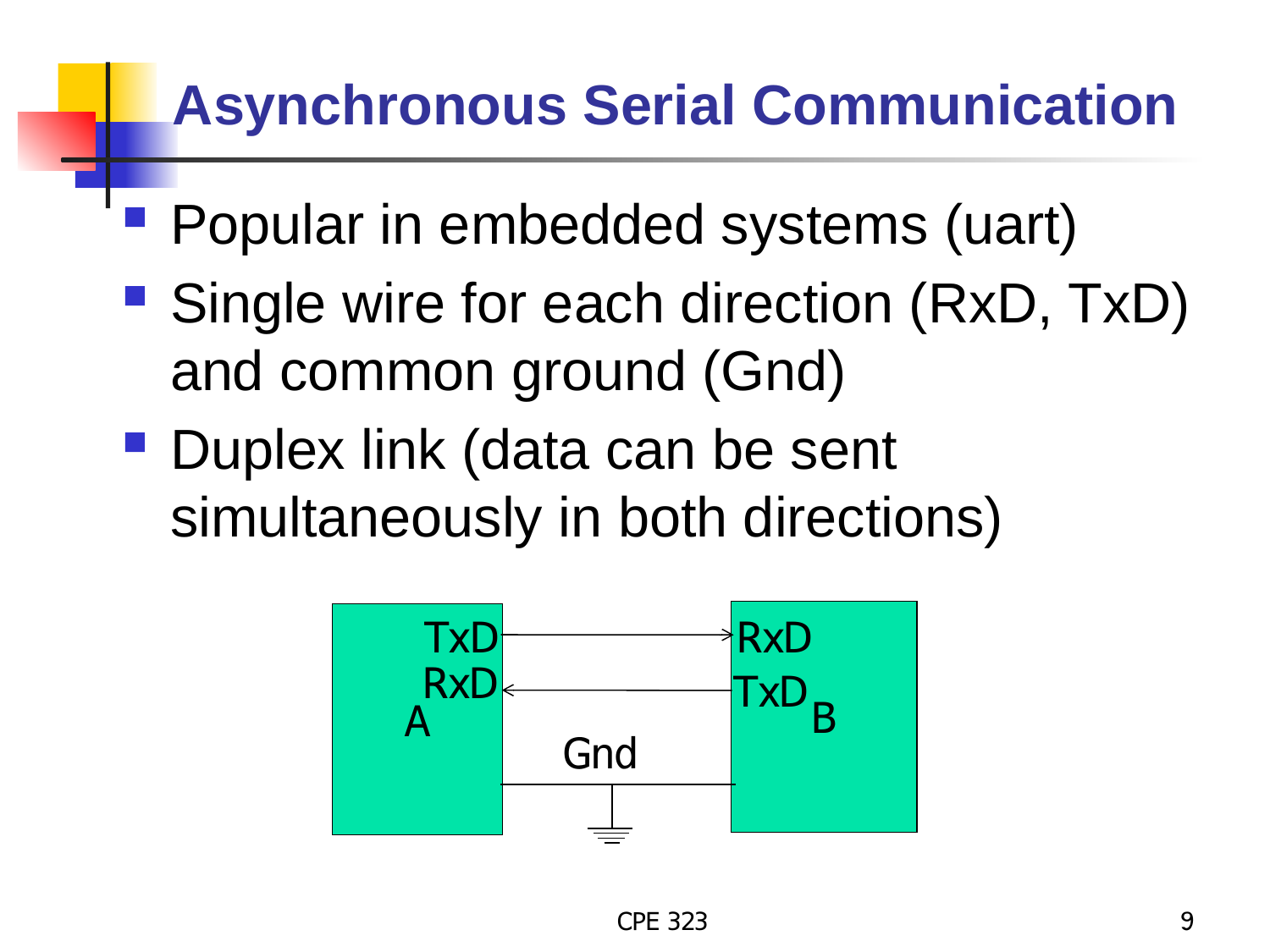

# Asynchronous Serial Communication
Popular in embedded systems (uart)
Single wire for each direction (RxD, TxD) and common ground (Gnd)
Duplex link (data can be sent simultaneously in both directions)
B
A
TxD
RxD
RxD
TxD
Gnd
CPE 323
9